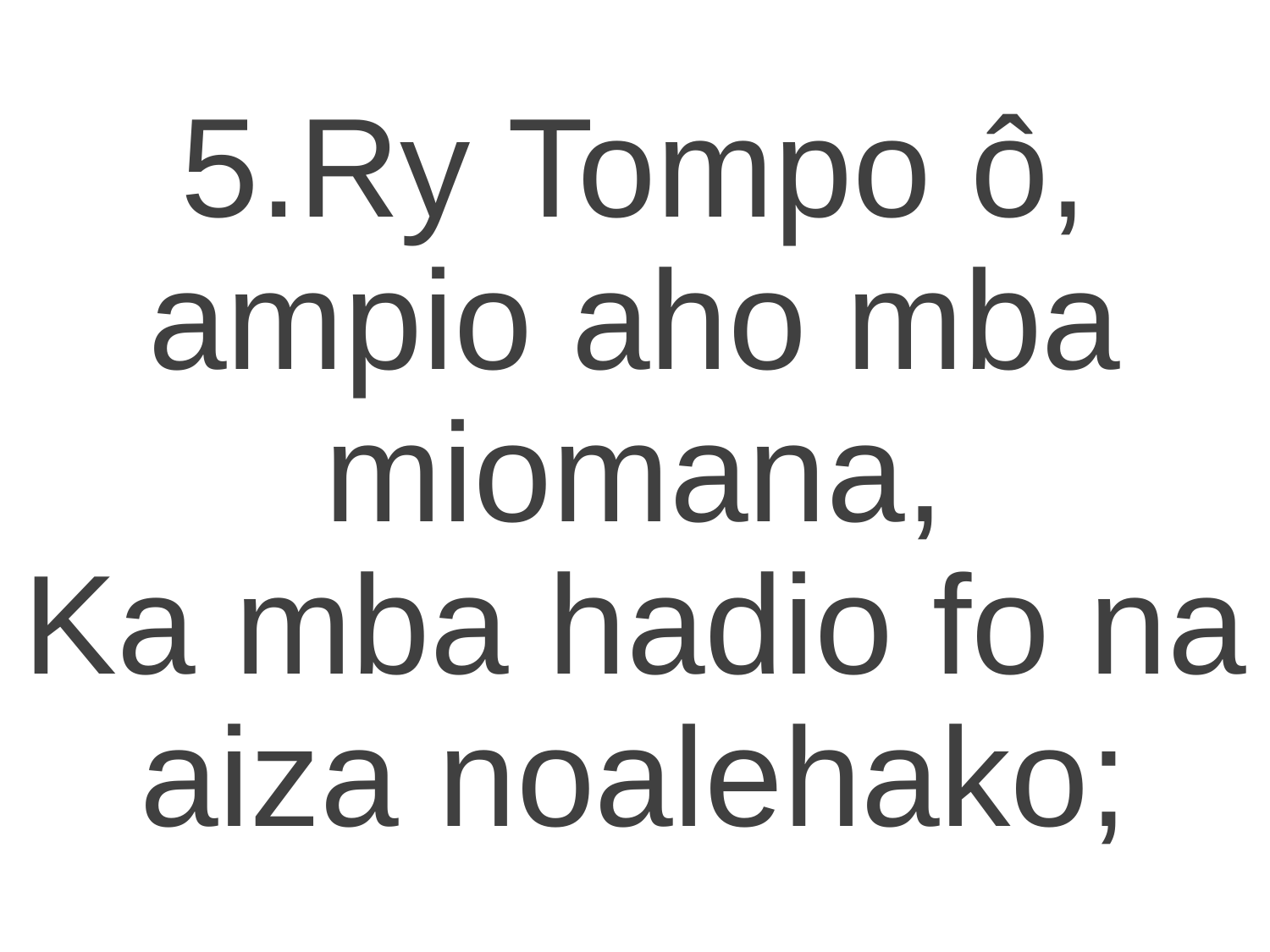

5.Ry Tompo ô, ampio aho mba miomana,
Ka mba hadio fo na aiza noalehako;